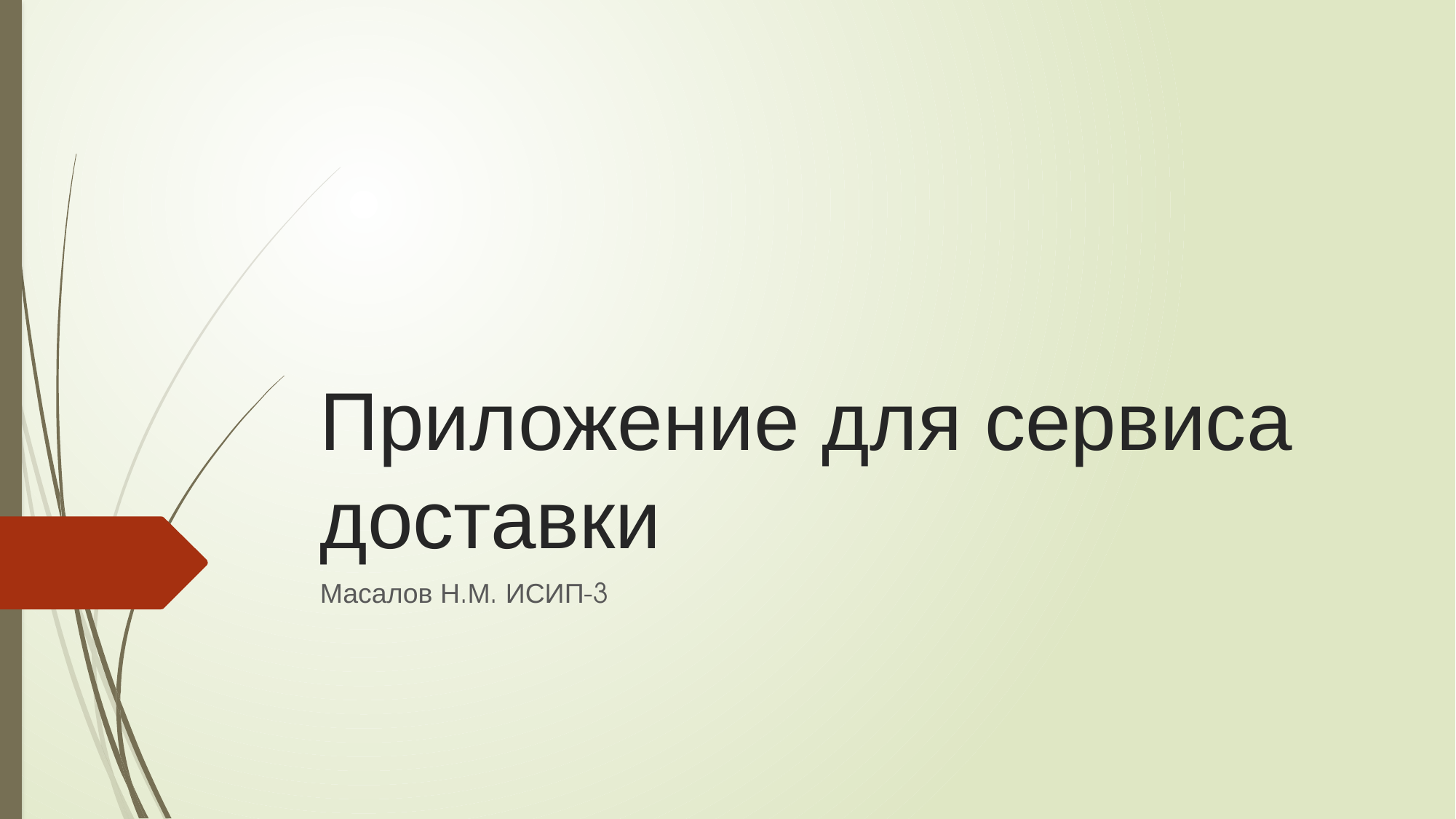

# Приложение для сервиса доставки
Масалов Н.М. ИСИП-3